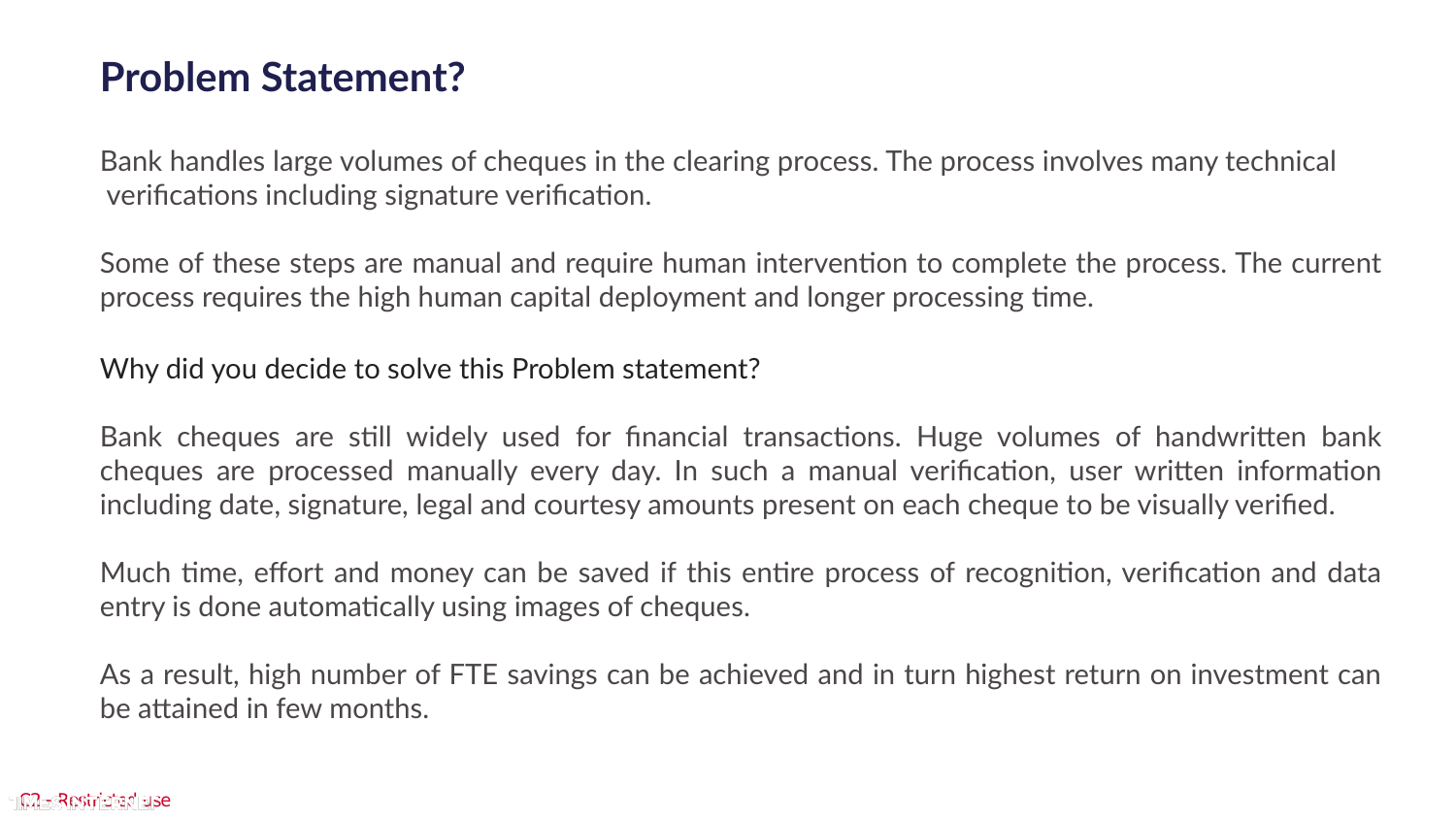

# Problem Statement?
Bank handles large volumes of cheques in the clearing process. The process involves many technical        verifications including signature verification.

Some of these steps are manual and require human intervention to complete the process. The current process requires the high human capital deployment and longer processing time.

Why did you decide to solve this Problem statement?

Bank cheques are still widely used for financial transactions. Huge volumes of handwritten bank cheques are processed manually every day. In such a manual verification, user written information including date, signature, legal and courtesy amounts present on each cheque to be visually verified.

Much time, effort and money can be saved if this entire process of recognition, verification and data entry is done automatically using images of cheques.

As a result, high number of FTE savings can be achieved and in turn highest return on investment can be attained in few months.